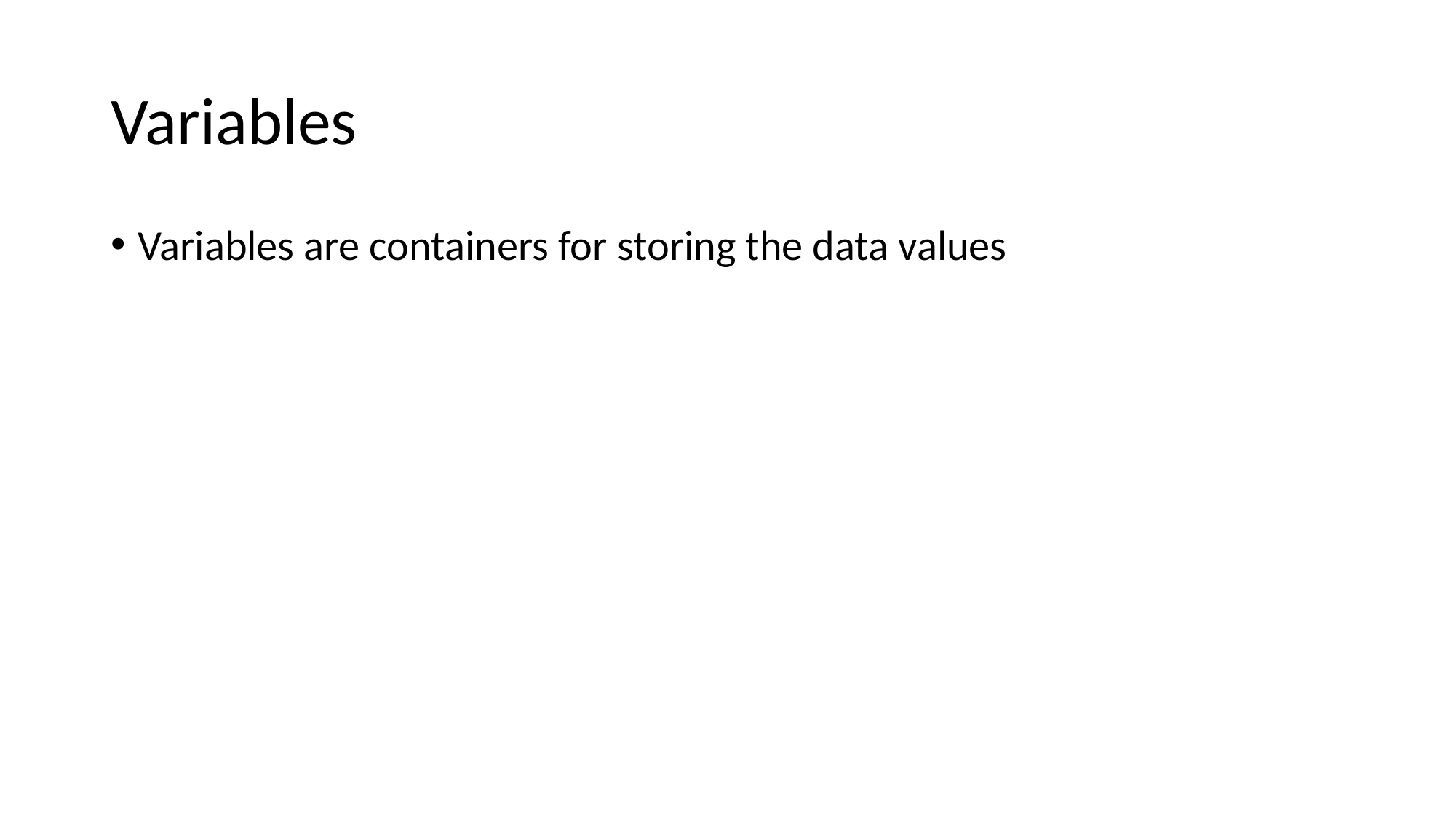

# Variables
Variables are containers for storing the data values